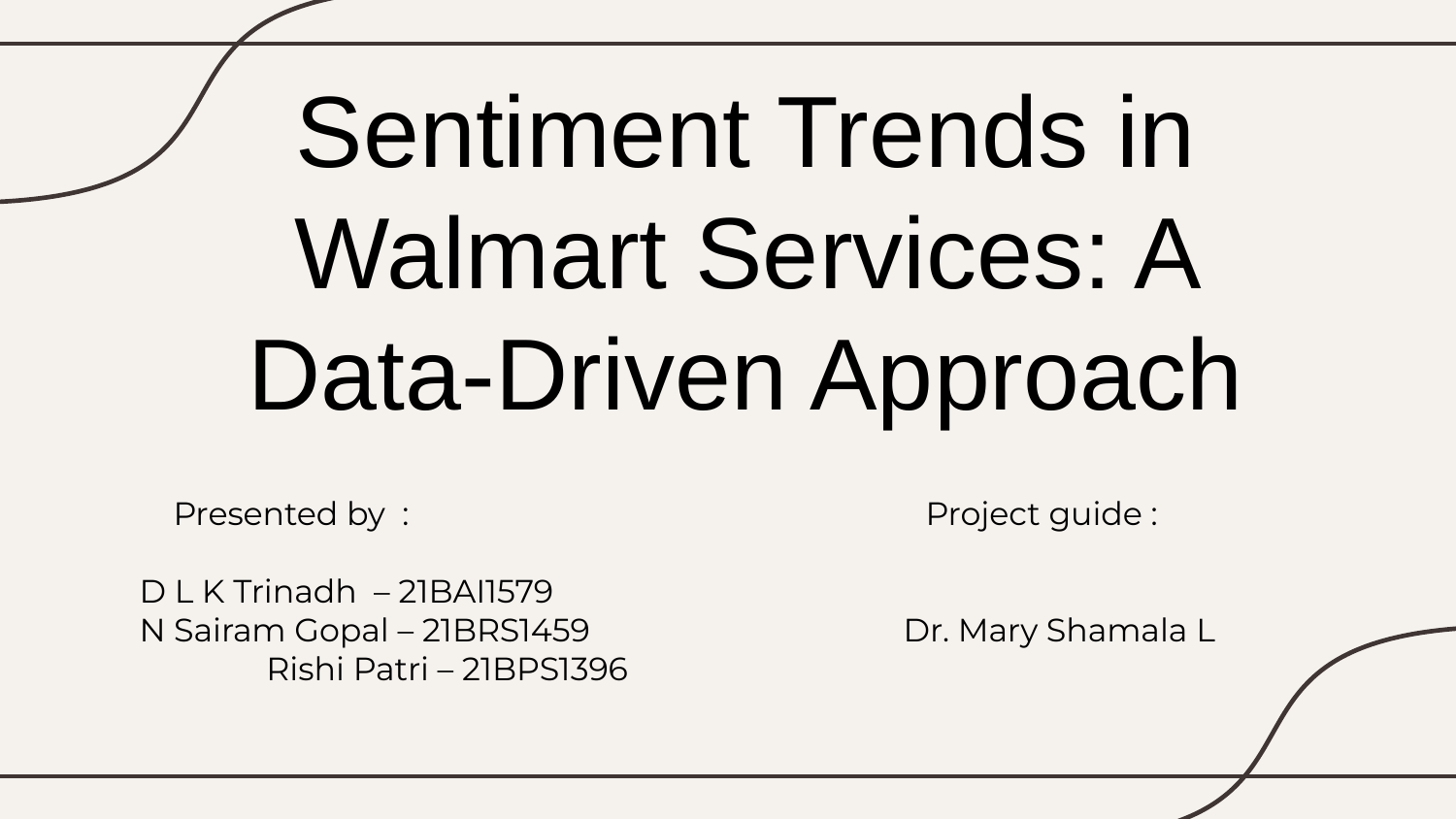

# Sentiment Trends in Walmart Services: A Data-Driven Approach
    Presented by  :                                                             Project guide :

D L K Trinadh  – 21BAI1579
N Sairam Gopal – 21BRS1459                                     Dr. Mary Shamala L                      Rishi Patri – 21BPS1396